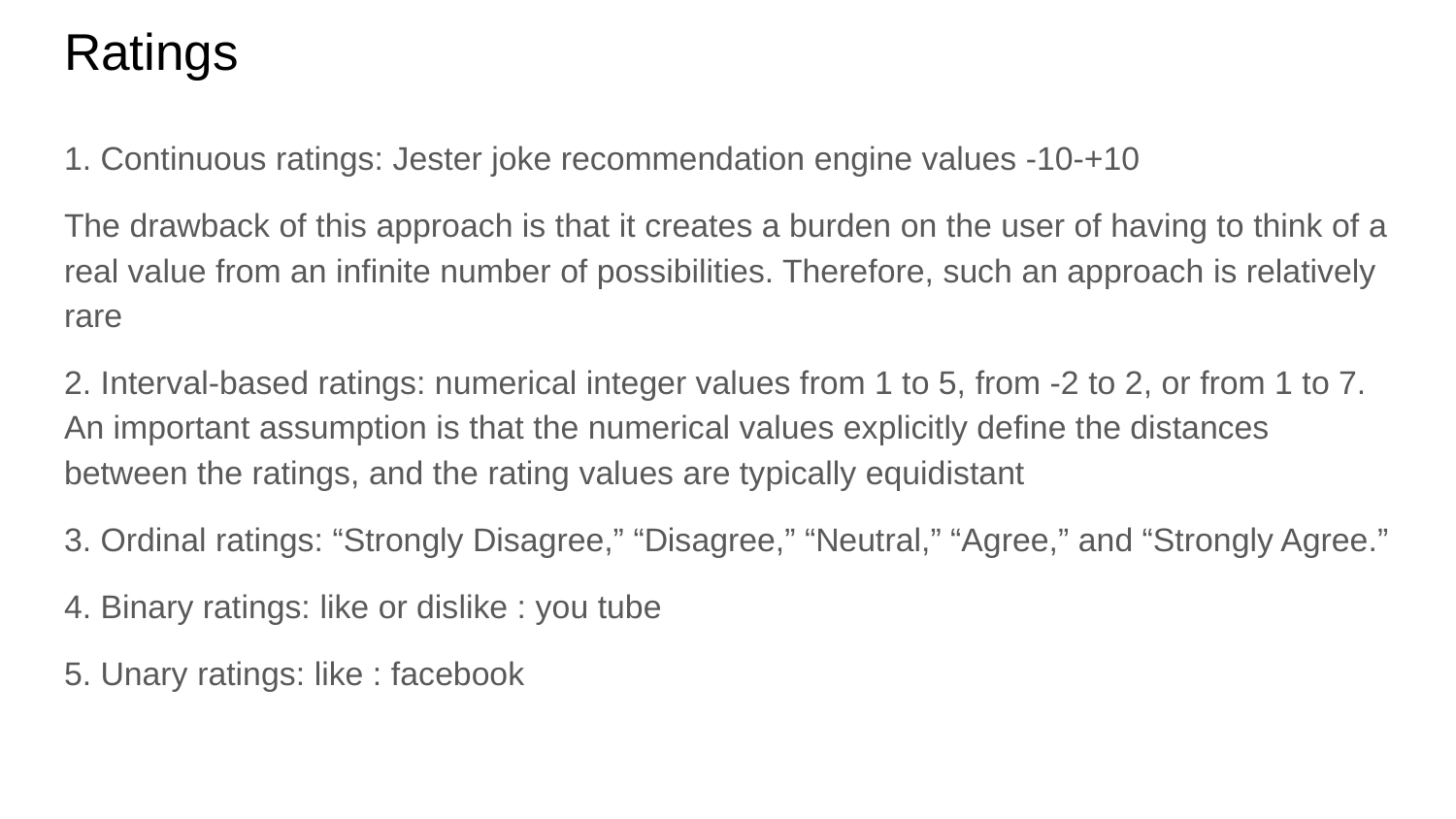

# Ratings
1. Continuous ratings: Jester joke recommendation engine values -10-+10
The drawback of this approach is that it creates a burden on the user of having to think of a real value from an infinite number of possibilities. Therefore, such an approach is relatively rare
2. Interval-based ratings: numerical integer values from 1 to 5, from -2 to 2, or from 1 to 7. An important assumption is that the numerical values explicitly define the distances between the ratings, and the rating values are typically equidistant
3. Ordinal ratings: “Strongly Disagree,” “Disagree,” “Neutral,” “Agree,” and “Strongly Agree.”
4. Binary ratings: like or dislike : you tube
5. Unary ratings: like : facebook